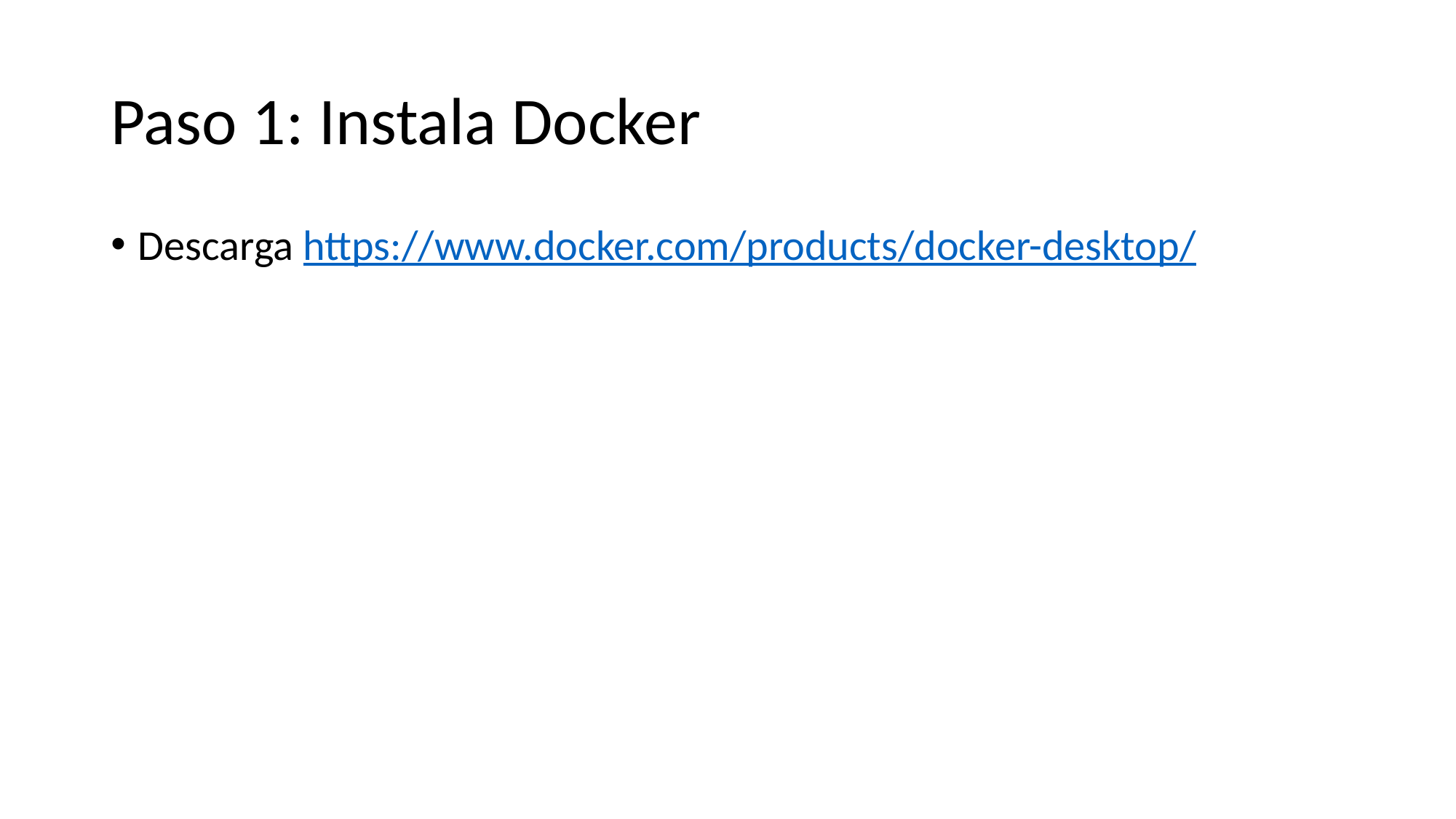

# Paso 1: Instala Docker
Descarga https://www.docker.com/products/docker-desktop/